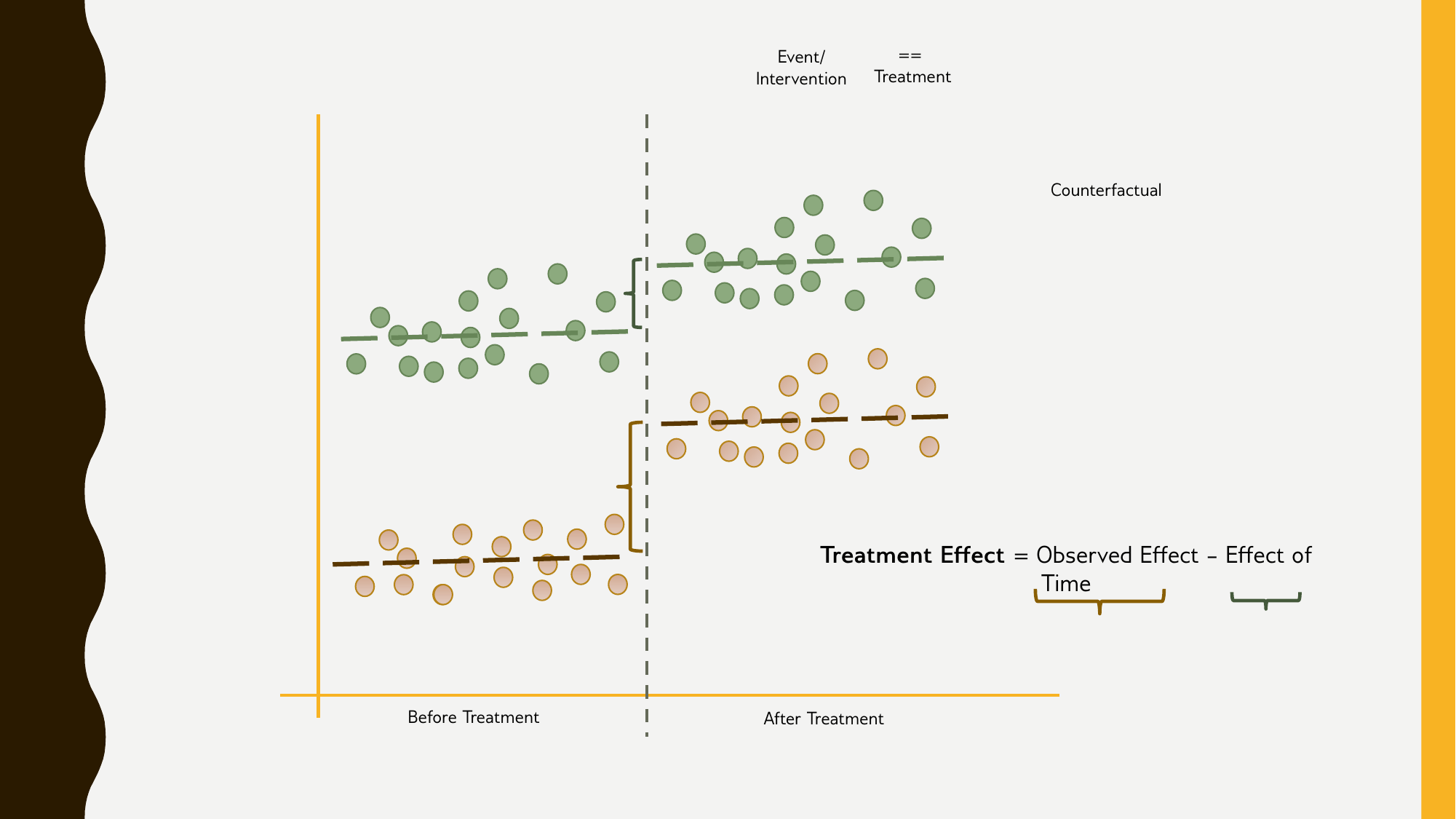

Event/
Intervention
==  Treatment
Counterfactual

Treatment Effect = Observed Effect – Effect of Time

Before Treatment
After Treatment